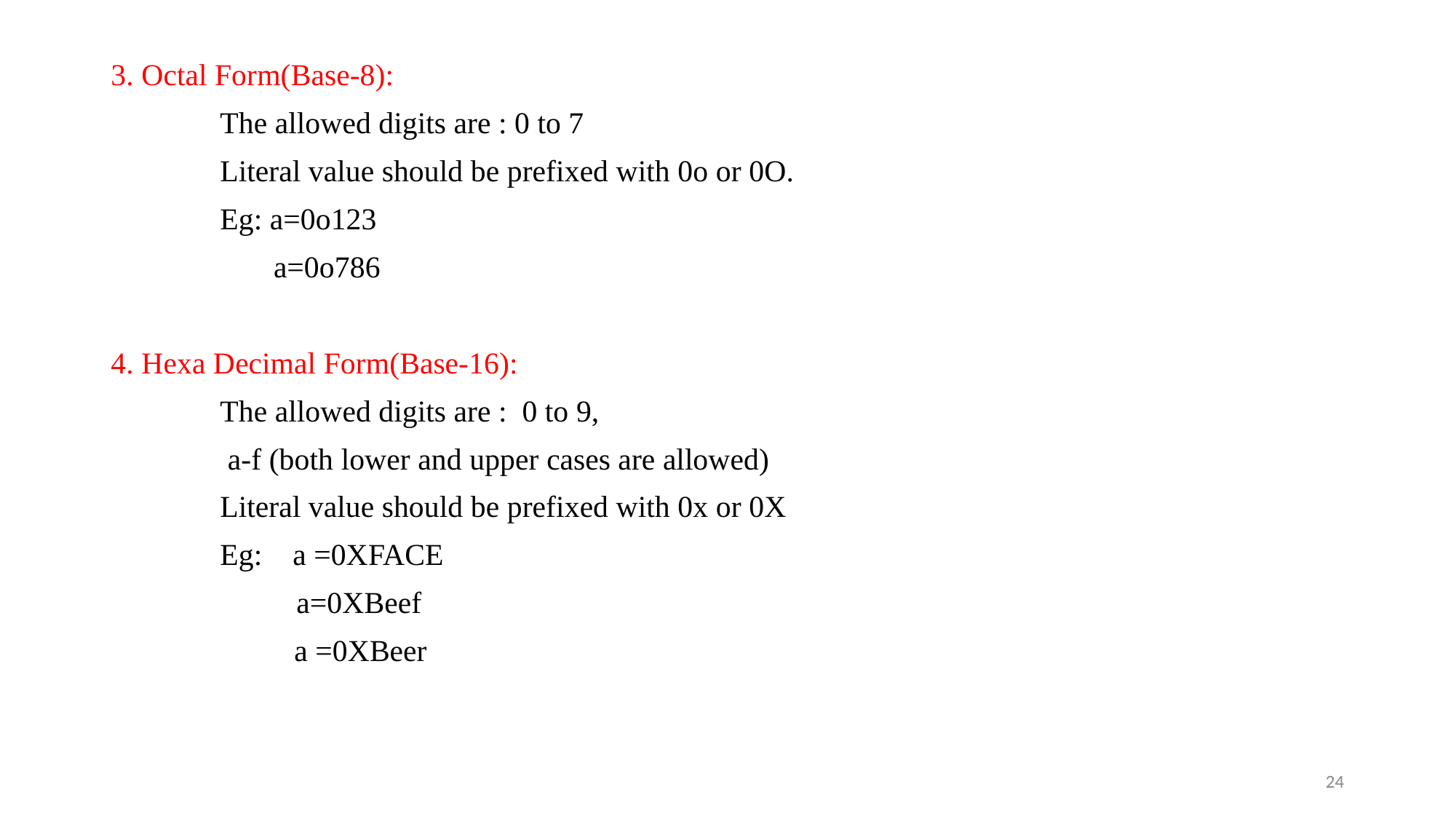

3. Octal Form(Base-8):
 	The allowed digits are : 0 to 7
	Literal value should be prefixed with 0o or 0O.
 	Eg: a=0o123
	       a=0o786

4. Hexa Decimal Form(Base-16):
 	The allowed digits are :  0 to 9,
	 a-f (both lower and upper cases are allowed)
	Literal value should be prefixed with 0x or 0X
 	Eg:    a =0XFACE
	          a=0XBeef
                        a =0XBeer
24